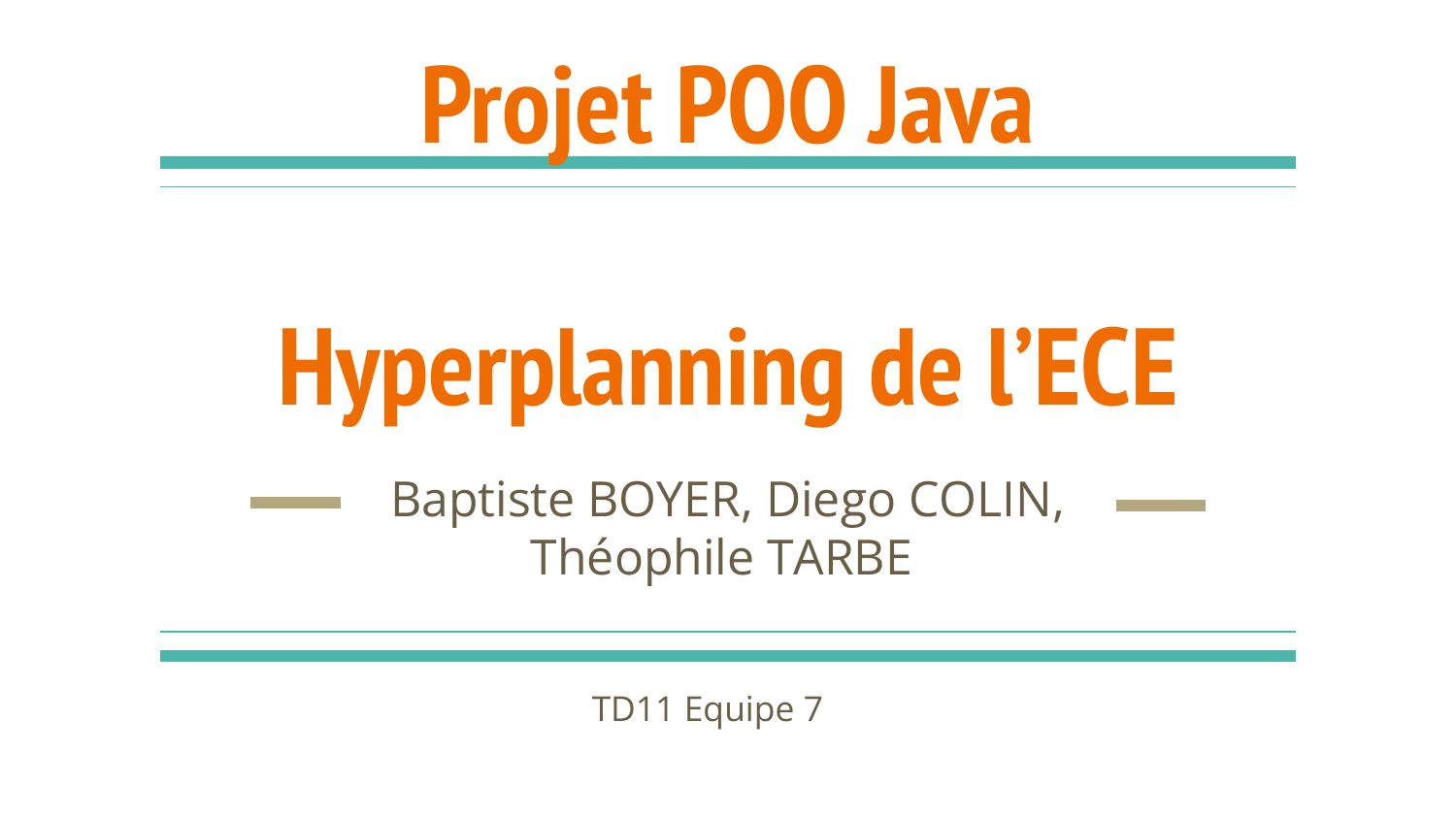

# Projet POO Java

Hyperplanning de l’ECE
Baptiste BOYER, Diego COLIN, Théophile TARBE
TD11 Equipe 7